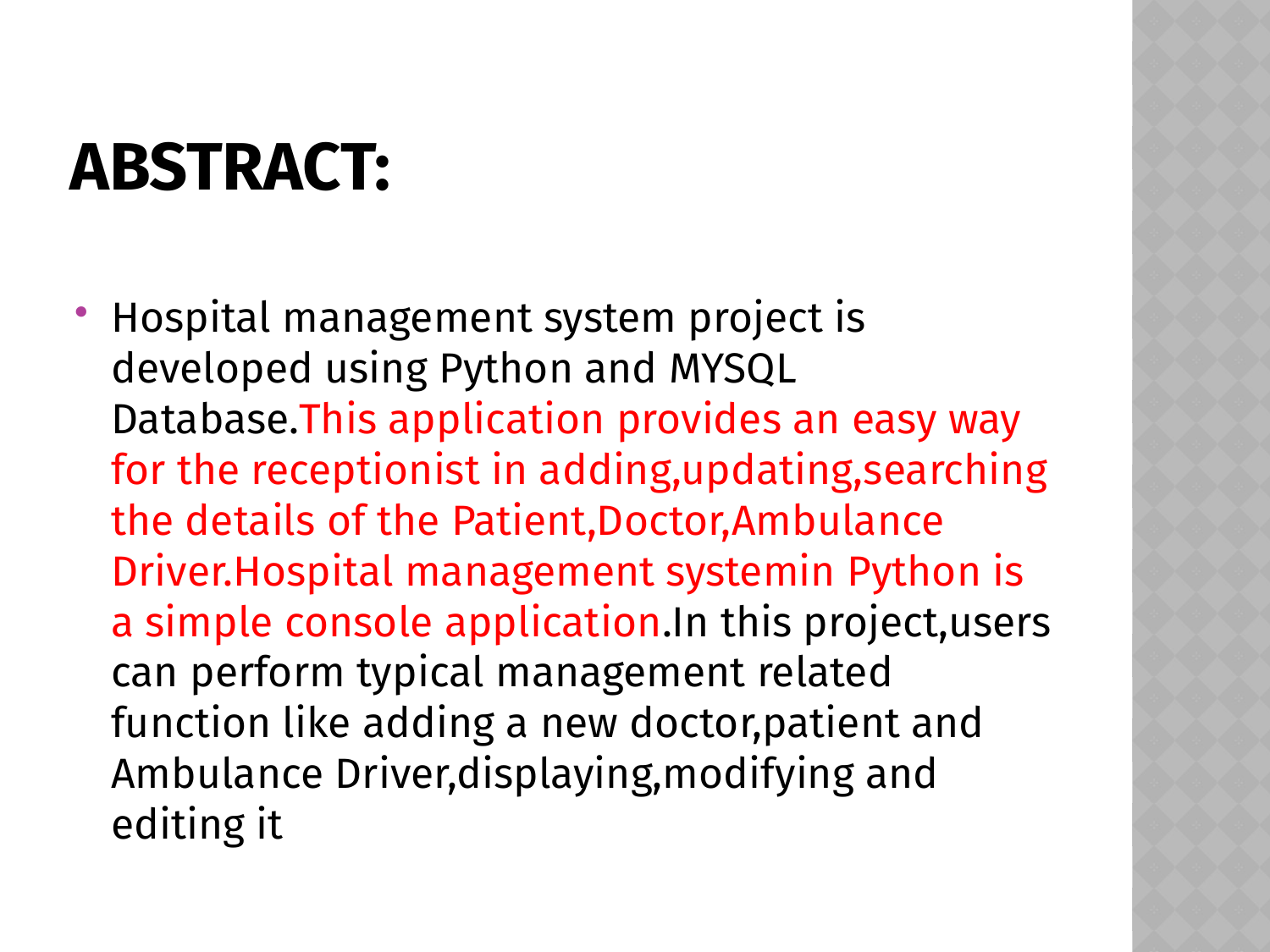

# Abstract:

Hospital management system project is developed using Python and MYSQL Database.This application provides an easy way for the receptionist in adding,updating,searching the details of the Patient,Doctor,Ambulance Driver.Hospital management systemin Python is a simple console application.In this project,users can perform typical management related function like adding a new doctor,patient and Ambulance Driver,displaying,modifying and editing it